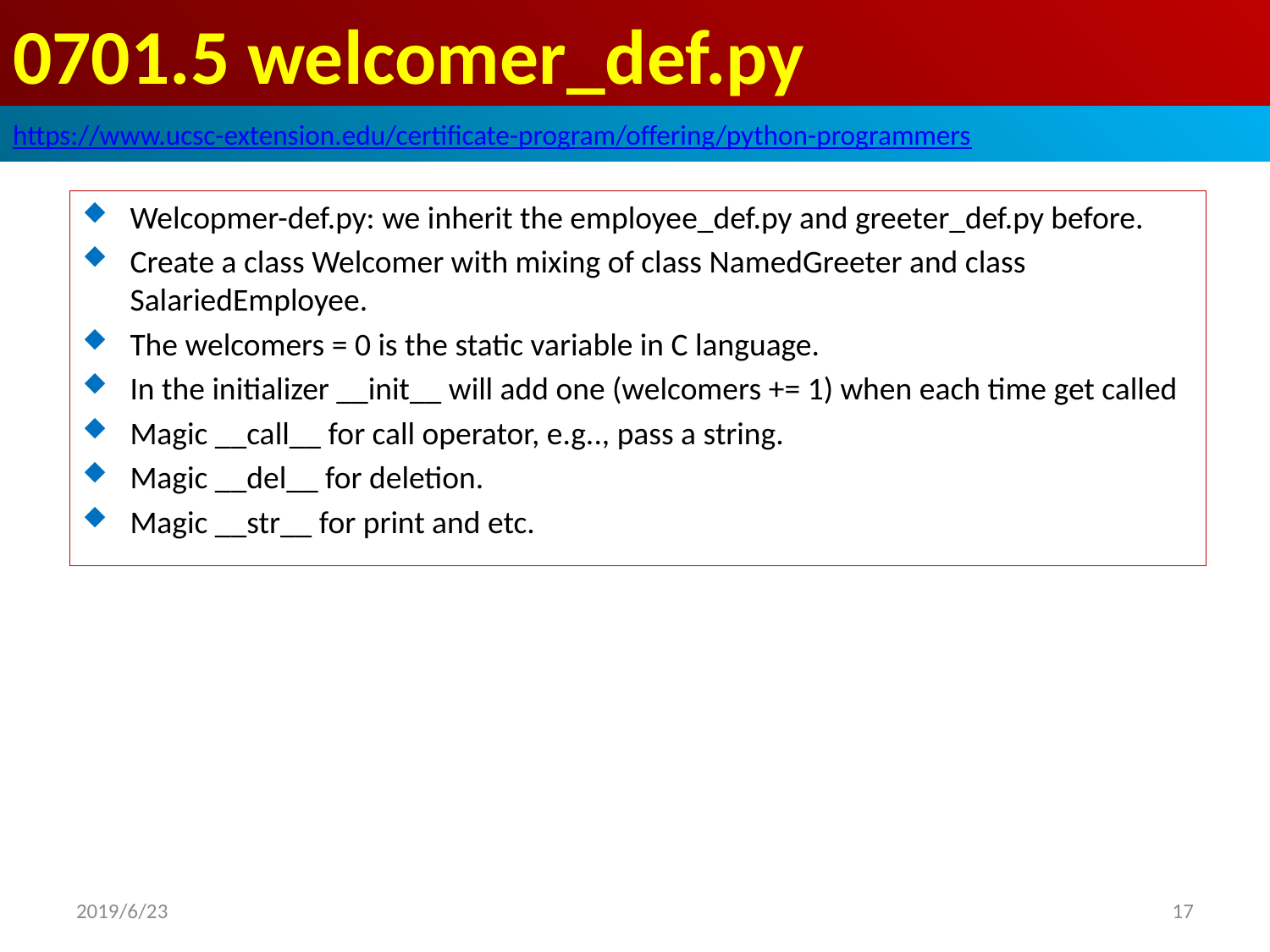

# 0701.5 welcomer_def.py
https://www.ucsc-extension.edu/certificate-program/offering/python-programmers
Welcopmer-def.py: we inherit the employee_def.py and greeter_def.py before.
Create a class Welcomer with mixing of class NamedGreeter and class SalariedEmployee.
The welcomers = 0 is the static variable in C language.
In the initializer __init__ will add one (welcomers += 1) when each time get called
Magic __call__ for call operator, e.g.., pass a string.
Magic __del__ for deletion.
Magic __str__ for print and etc.

2019/6/23
17